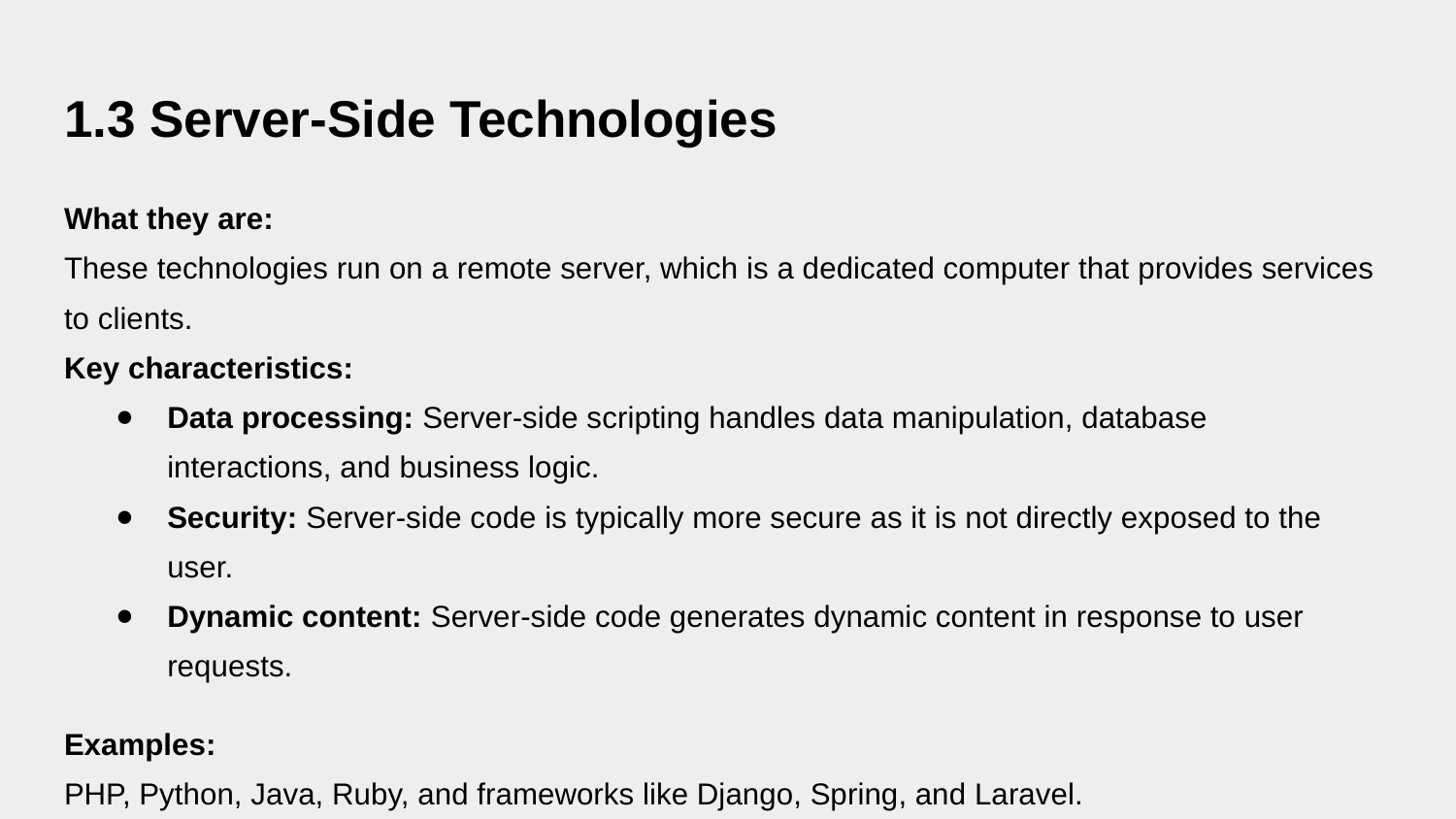

# 1.3 Server-Side Technologies
What they are:
These technologies run on a remote server, which is a dedicated computer that provides services to clients.
Key characteristics:
Data processing: Server-side scripting handles data manipulation, database interactions, and business logic.
Security: Server-side code is typically more secure as it is not directly exposed to the user.
Dynamic content: Server-side code generates dynamic content in response to user requests.
Examples:
PHP, Python, Java, Ruby, and frameworks like Django, Spring, and Laravel.